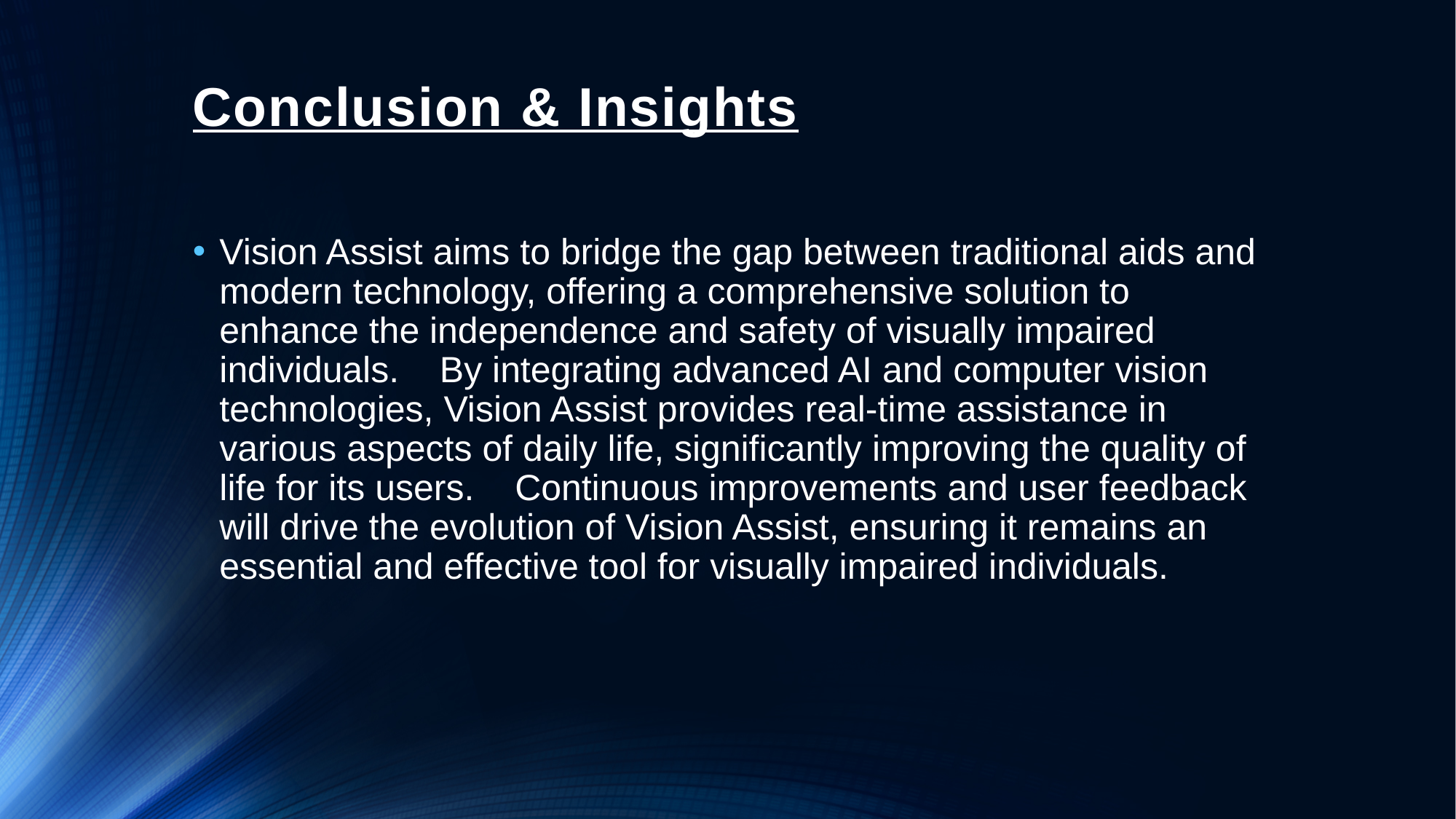

# Conclusion & Insights
Vision Assist aims to bridge the gap between traditional aids and modern technology, offering a comprehensive solution to enhance the independence and safety of visually impaired individuals.    By integrating advanced AI and computer vision technologies, Vision Assist provides real-time assistance in various aspects of daily life, significantly improving the quality of life for its users.    Continuous improvements and user feedback will drive the evolution of Vision Assist, ensuring it remains an essential and effective tool for visually impaired individuals.